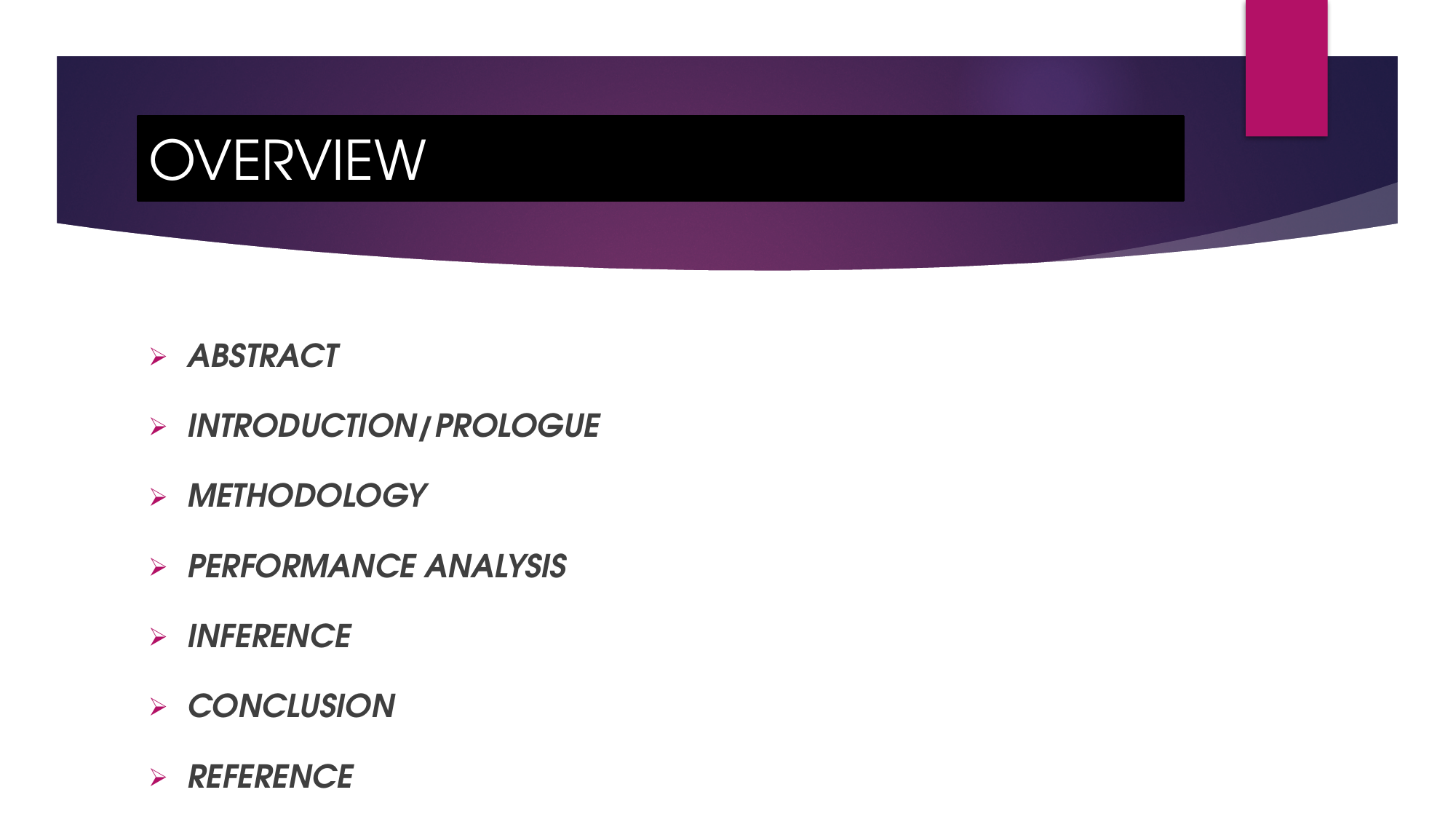

# OVERVIEW
ABSTRACT
INTRODUCTION/PROLOGUE
METHODOLOGY
PERFORMANCE ANALYSIS
INFERENCE
CONCLUSION
REFERENCE